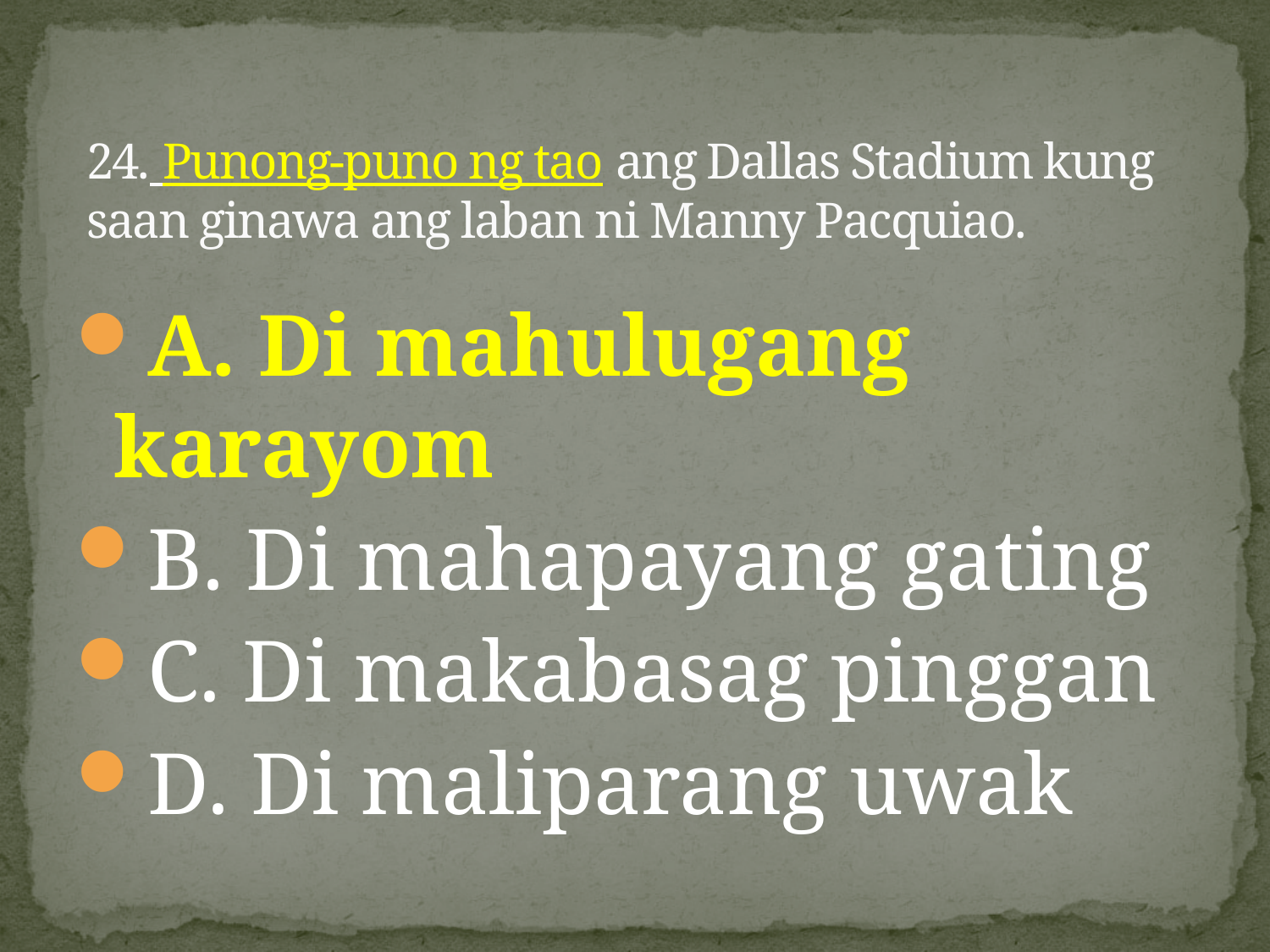

# 24. Punong-puno ng tao ang Dallas Stadium kung saan ginawa ang laban ni Manny Pacquiao.
A. Di mahulugang karayom
B. Di mahapayang gating
C. Di makabasag pinggan
D. Di maliparang uwak